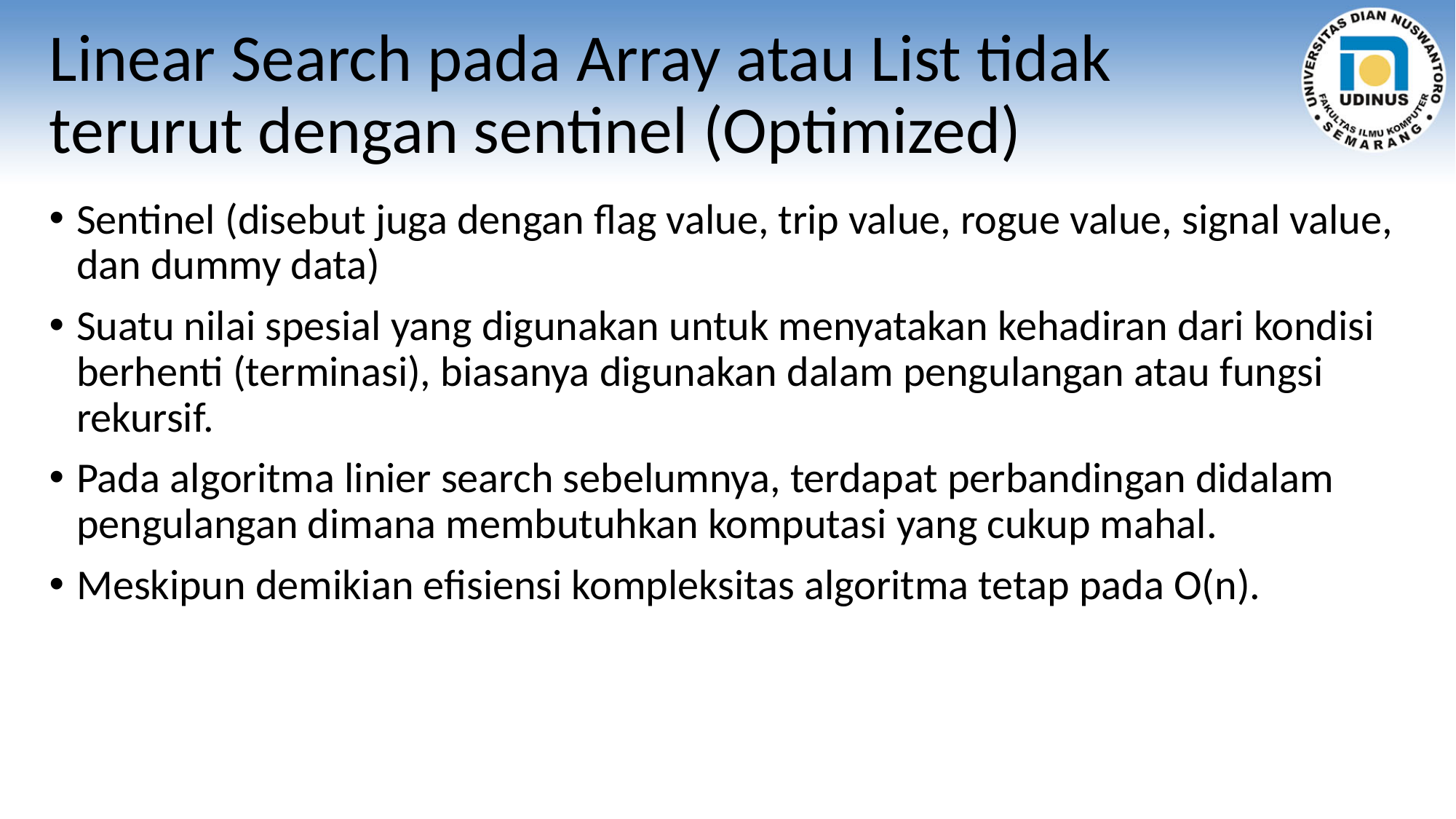

# Linear Search pada Array atau List tidak terurut dengan sentinel (Optimized)
Sentinel (disebut juga dengan flag value, trip value, rogue value, signal value, dan dummy data)
Suatu nilai spesial yang digunakan untuk menyatakan kehadiran dari kondisi berhenti (terminasi), biasanya digunakan dalam pengulangan atau fungsi rekursif.
Pada algoritma linier search sebelumnya, terdapat perbandingan didalam pengulangan dimana membutuhkan komputasi yang cukup mahal.
Meskipun demikian efisiensi kompleksitas algoritma tetap pada O(n).